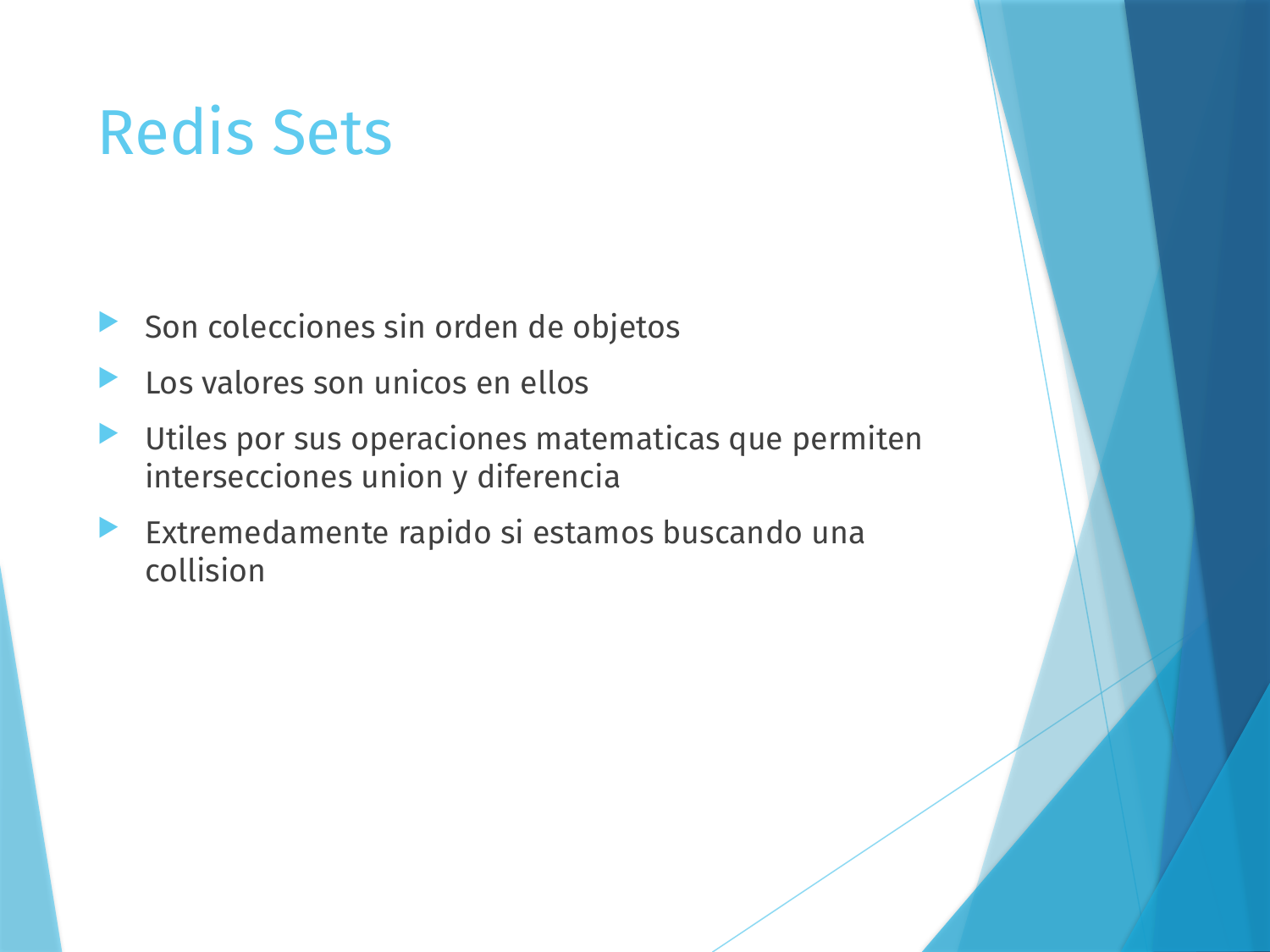

# Redis Sets
Son colecciones sin orden de objetos
Los valores son unicos en ellos
Utiles por sus operaciones matematicas que permiten intersecciones union y diferencia
Extremedamente rapido si estamos buscando una collision